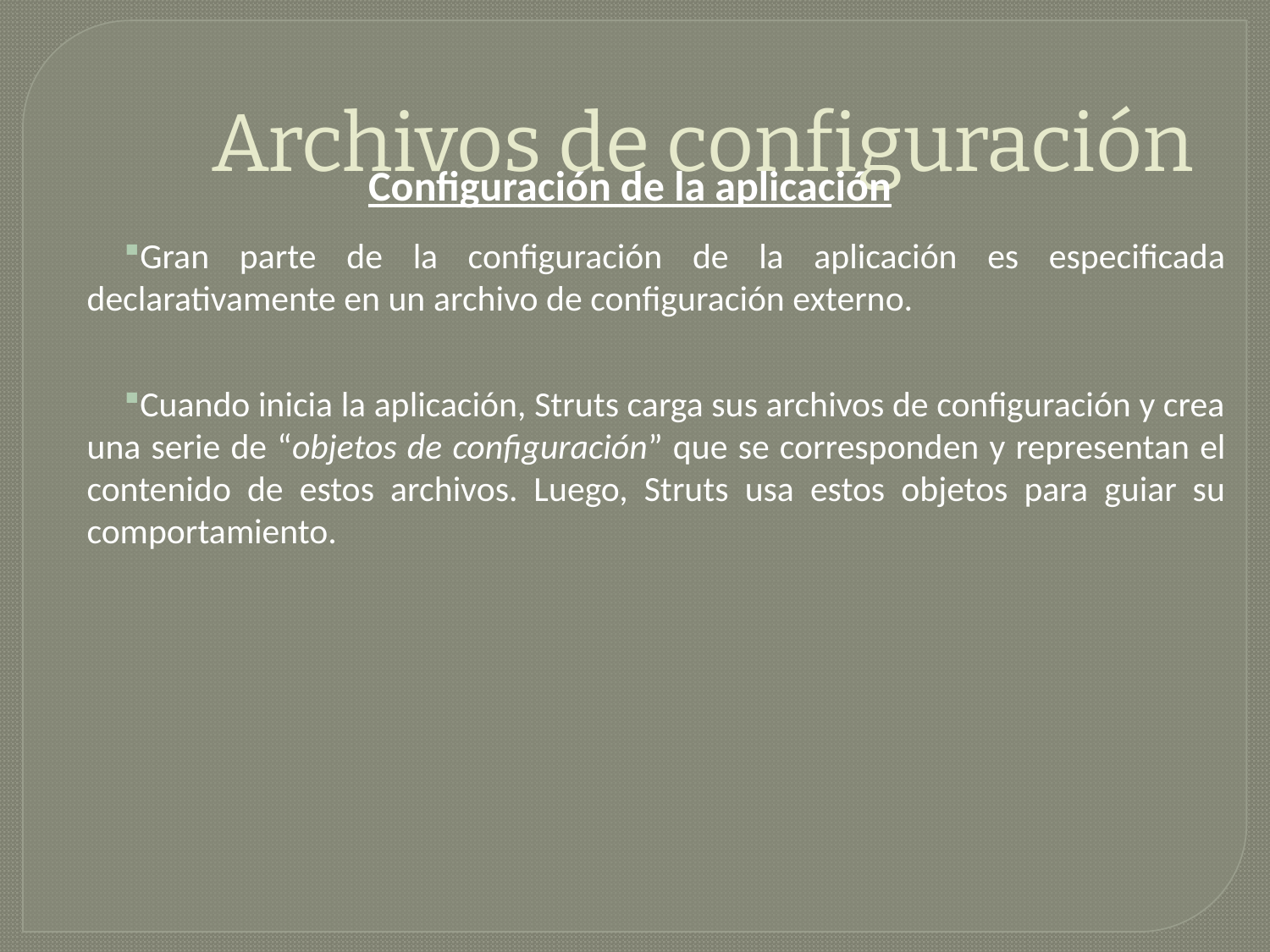

# Archivos de configuración

Configuración de la aplicación

Gran parte de la configuración de la aplicación es especificada declarativamente en un archivo de configuración externo.

Cuando inicia la aplicación, Struts carga sus archivos de configuración y crea una serie de “objetos de configuración” que se corresponden y representan el contenido de estos archivos. Luego, Struts usa estos objetos para guiar su comportamiento.